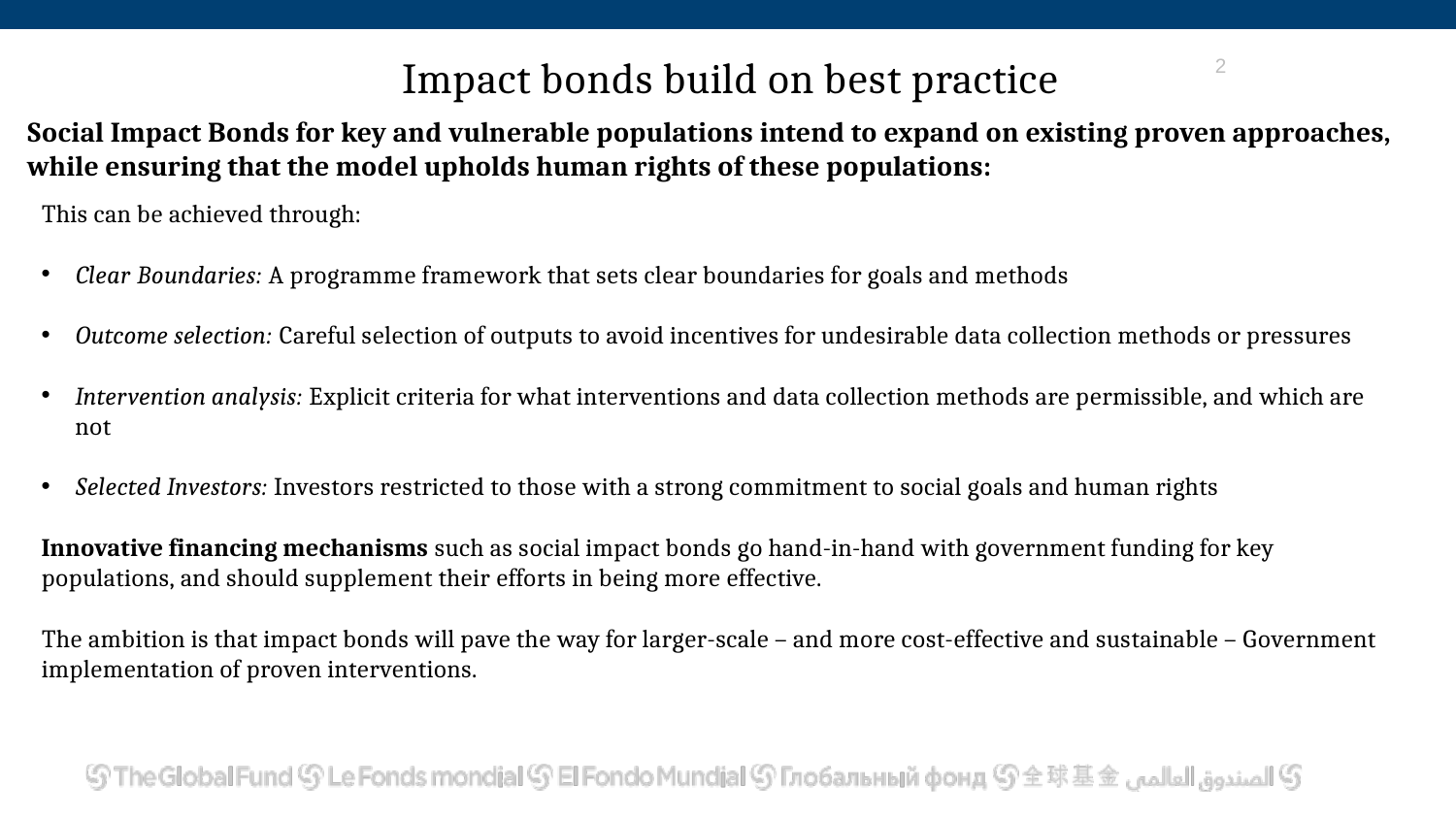

2
# Impact bonds build on best practice
Social Impact Bonds for key and vulnerable populations intend to expand on existing proven approaches, while ensuring that the model upholds human rights of these populations:
This can be achieved through:

Clear Boundaries: A programme framework that sets clear boundaries for goals and methods

Outcome selection: Careful selection of outputs to avoid incentives for undesirable data collection methods or pressures

Intervention analysis: Explicit criteria for what interventions and data collection methods are permissible, and which are not

Selected Investors: Investors restricted to those with a strong commitment to social goals and human rights

Innovative financing mechanisms such as social impact bonds go hand-in-hand with government funding for key populations, and should supplement their efforts in being more effective.

The ambition is that impact bonds will pave the way for larger-scale – and more cost-effective and sustainable – Government implementation of proven interventions.